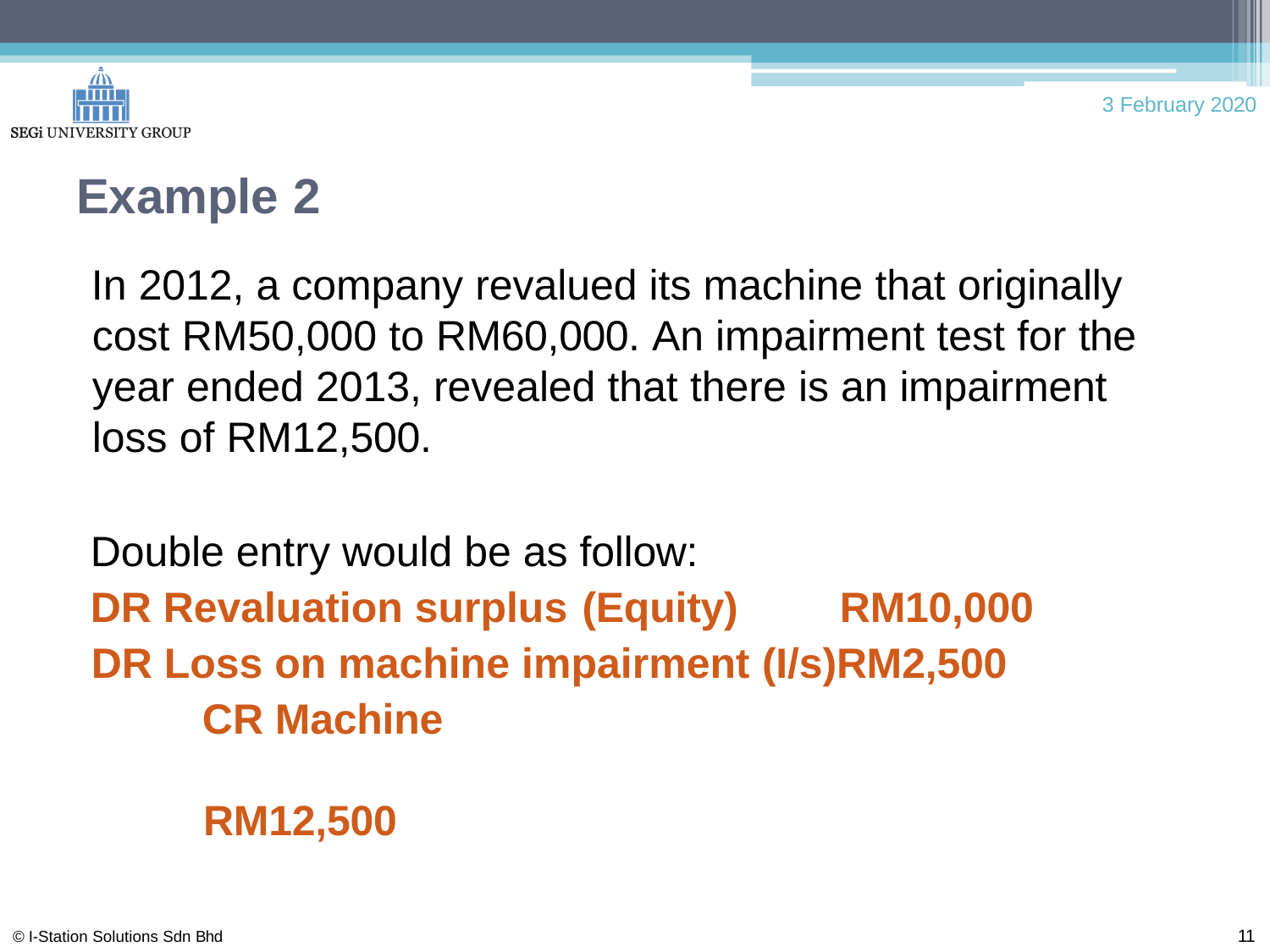

3 February 2020
# Example 2
In 2012, a company revalued its machine that originally cost RM50,000 to RM60,000. An impairment test for the year ended 2013, revealed that there is an impairment loss of RM12,500.

Double entry would be as follow:
DR Revaluation surplus (Equity)	RM10,000 DR Loss on machine impairment (I/s)RM2,500
CR Machine	RM12,500
11
© I-Station Solutions Sdn Bhd